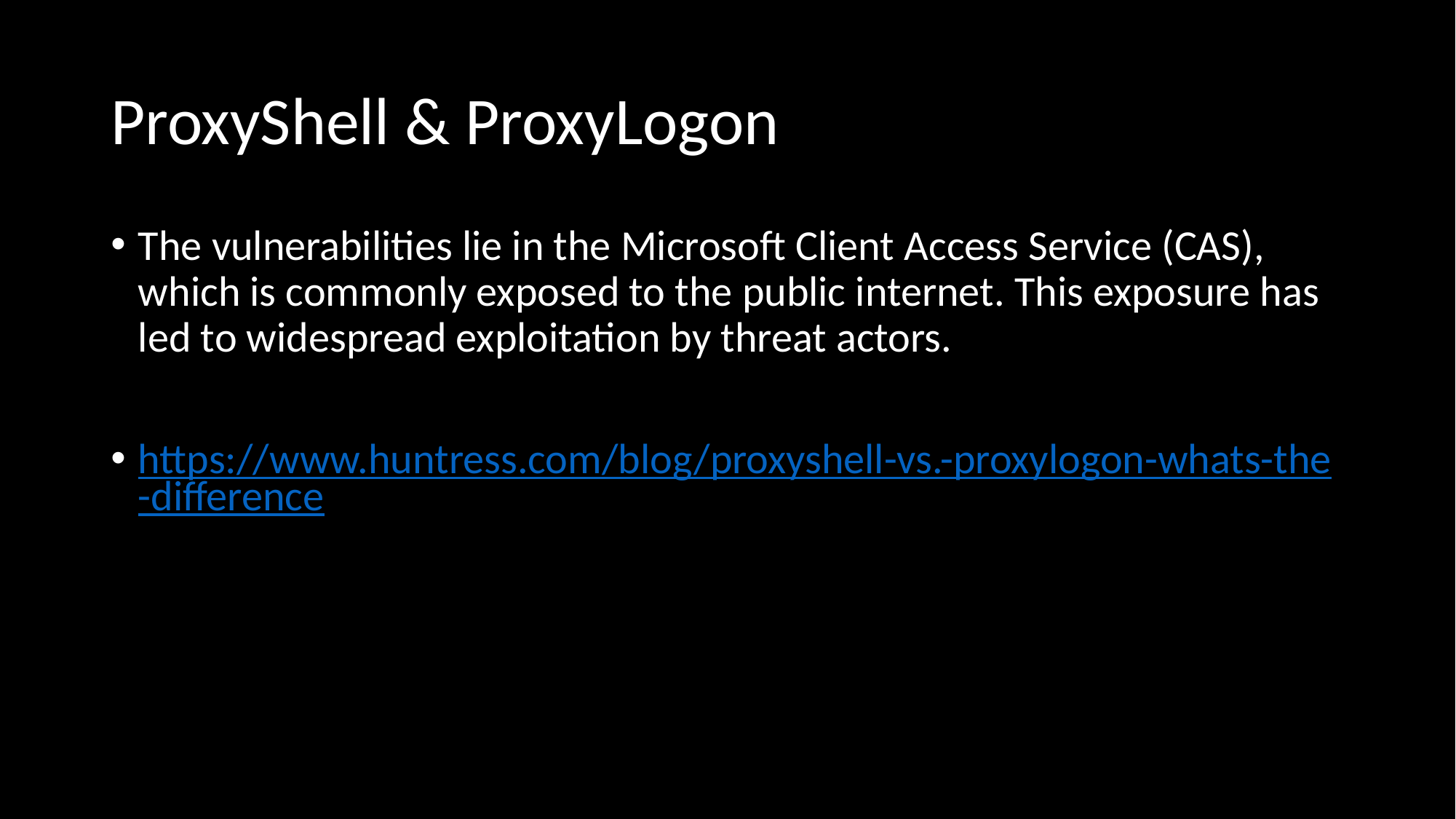

# ProxyShell & ProxyLogon
The vulnerabilities lie in the Microsoft Client Access Service (CAS), which is commonly exposed to the public internet. This exposure has led to widespread exploitation by threat actors.

https://www.huntress.com/blog/proxyshell-vs.-proxylogon-whats-the-difference